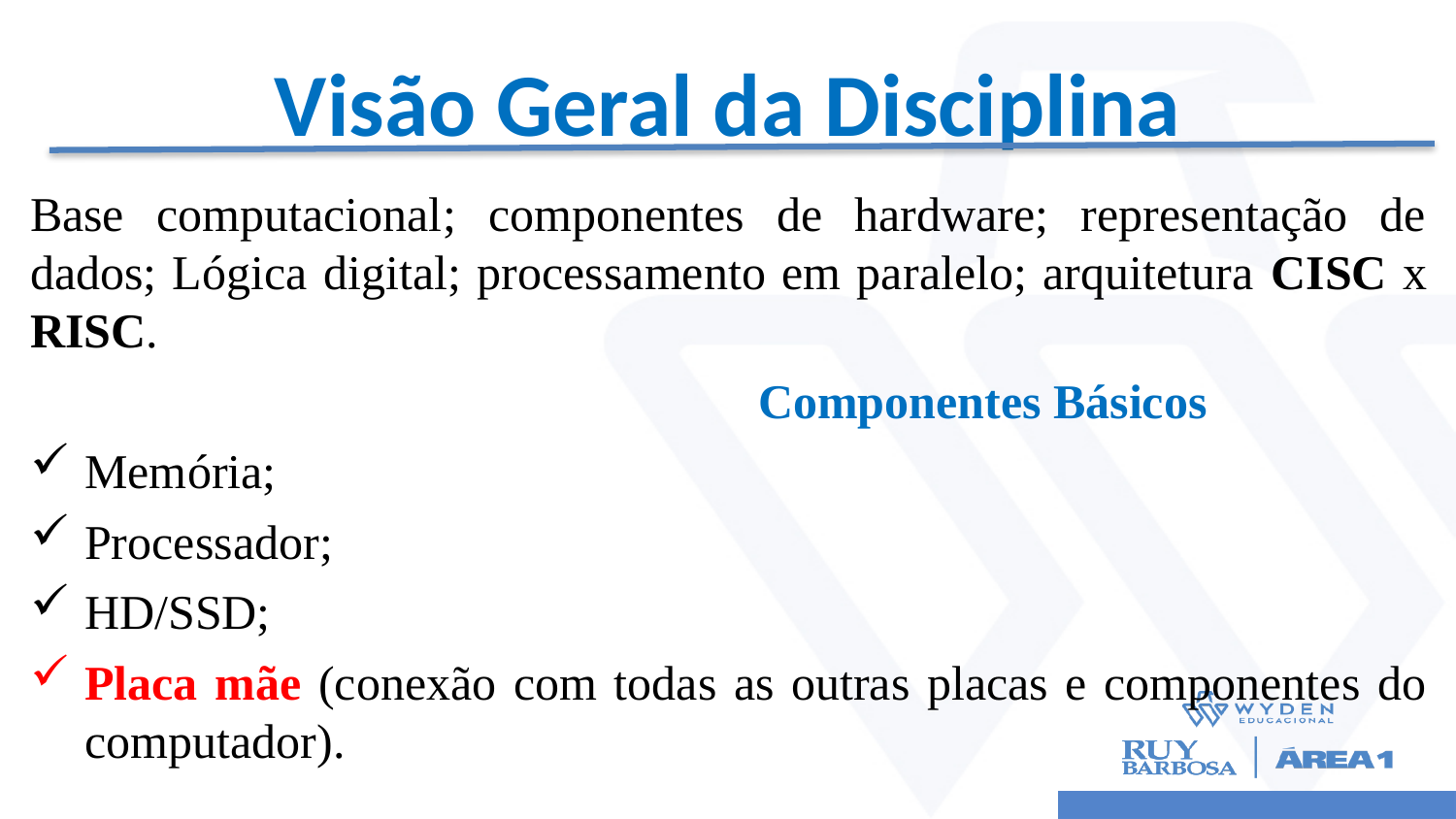

# Visão Geral da Disciplina
Base computacional; componentes de hardware; representação de dados; Lógica digital; processamento em paralelo; arquitetura CISC x RISC.
					Componentes Básicos
Memória;
Processador;
HD/SSD;
Placa mãe (conexão com todas as outras placas e componentes do computador).